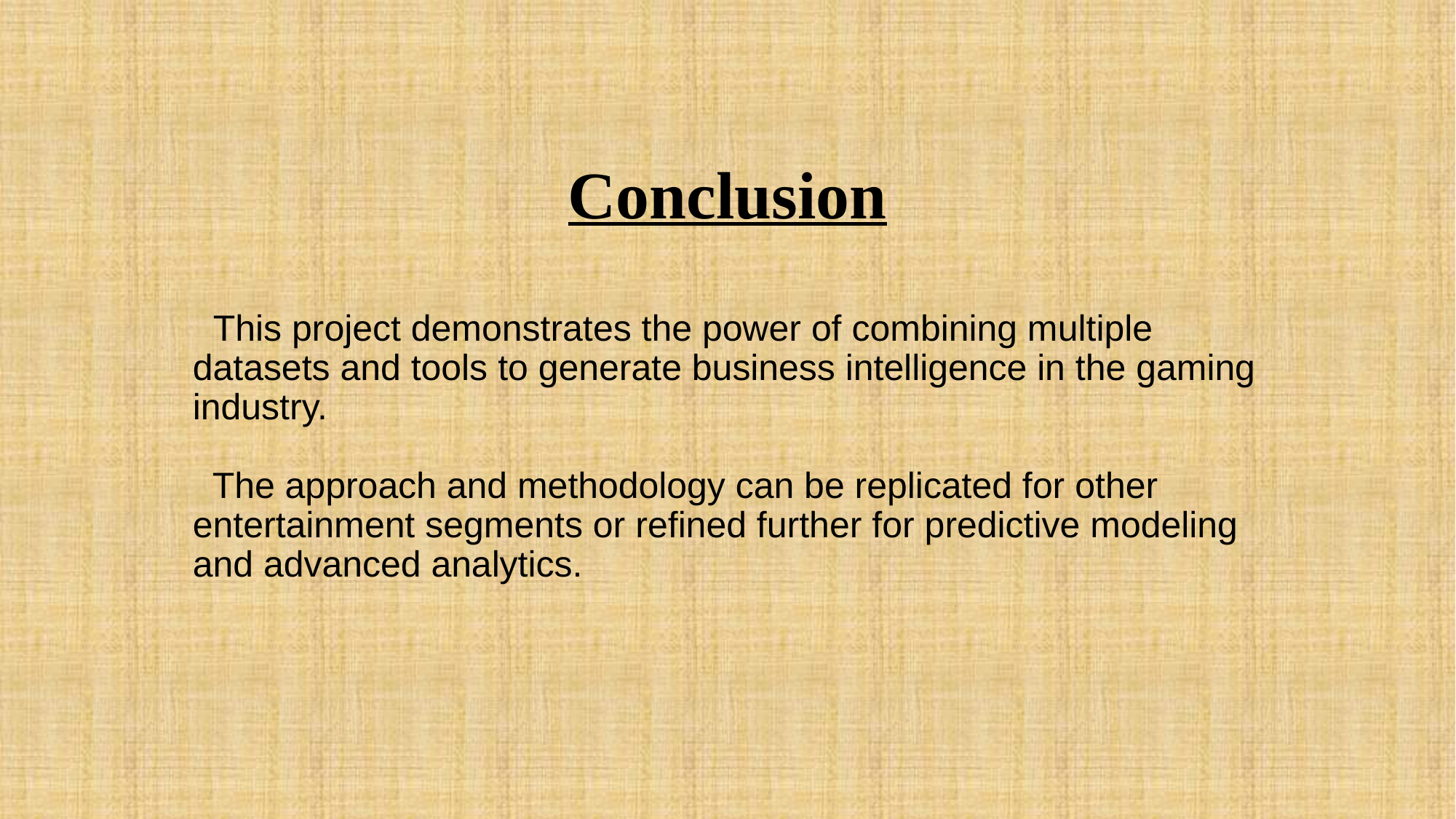

# Conclusion
  This project demonstrates the power of combining multiple datasets and tools to generate business intelligence in the gaming industry.
  The approach and methodology can be replicated for other entertainment segments or refined further for predictive modeling and advanced analytics.